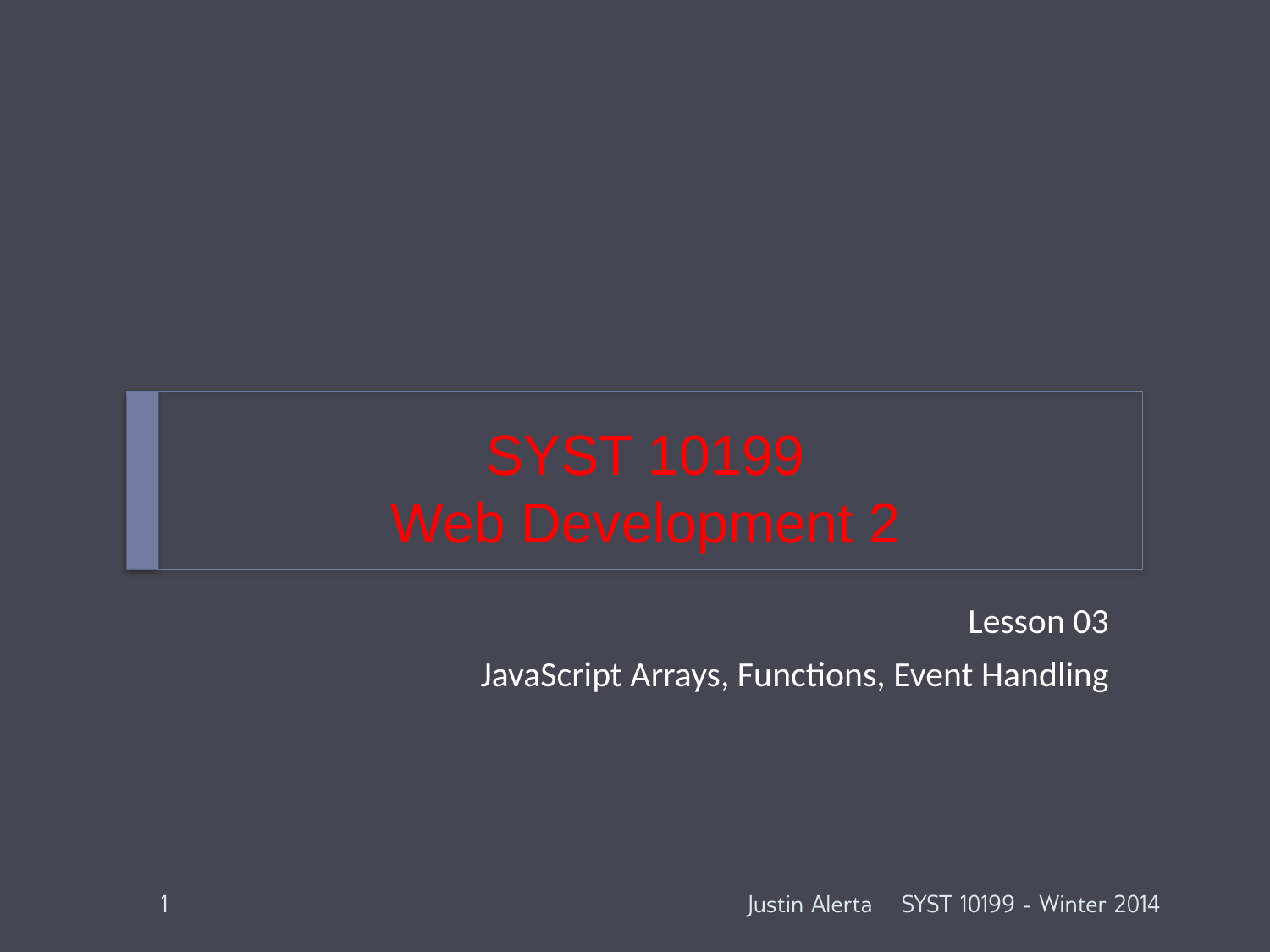

# SYST 10199 Web Development 2
Lesson 03
JavaScript Arrays, Functions, Event Handling
1
Justin Alerta
SYST 10199 - Winter 2014